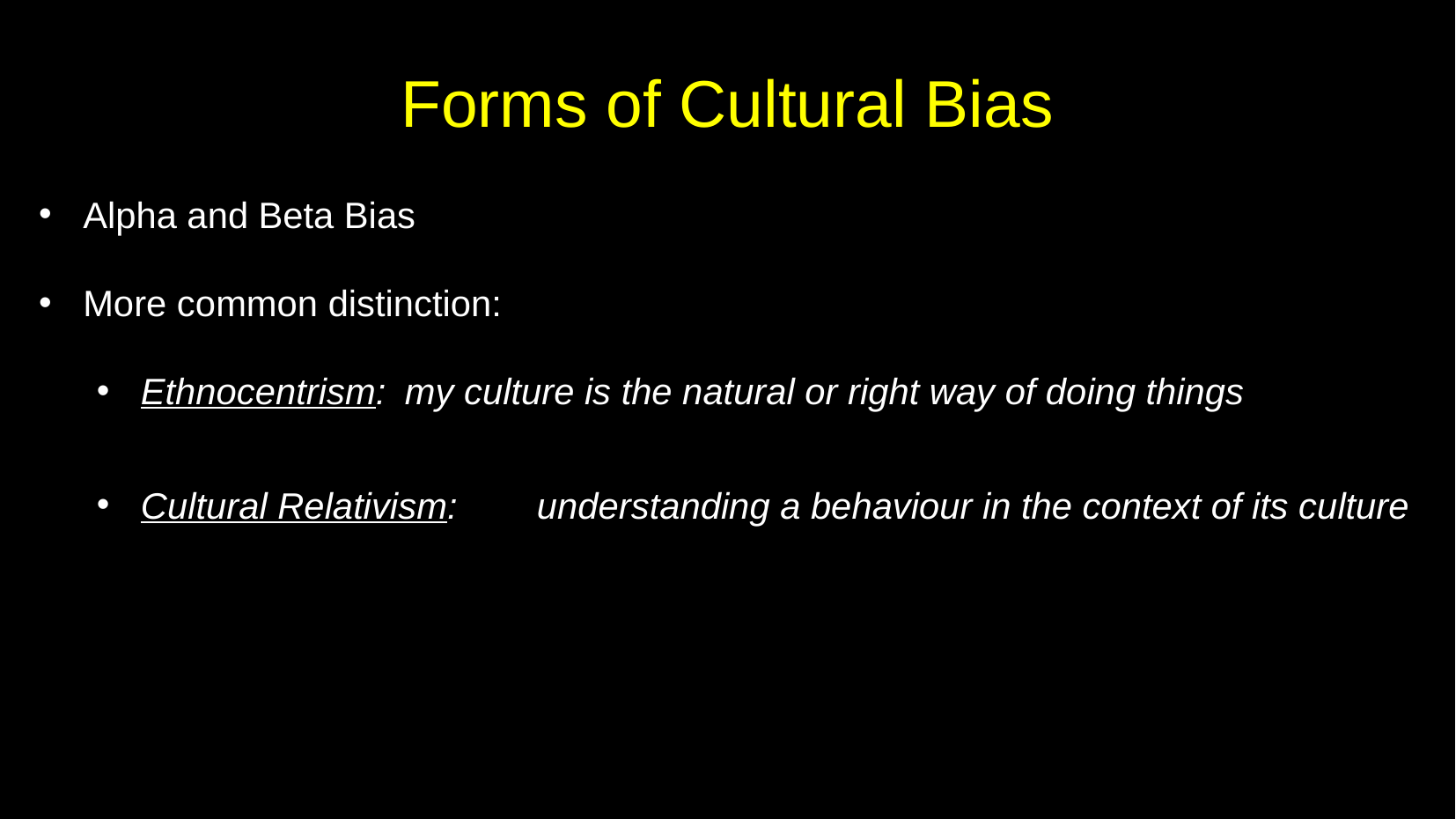

# Forms of Cultural Bias
Alpha and Beta Bias

More common distinction:

Ethnocentrism:	my culture is the natural or right way of doing things

Cultural Relativism:	understanding a behaviour in the context of its culture